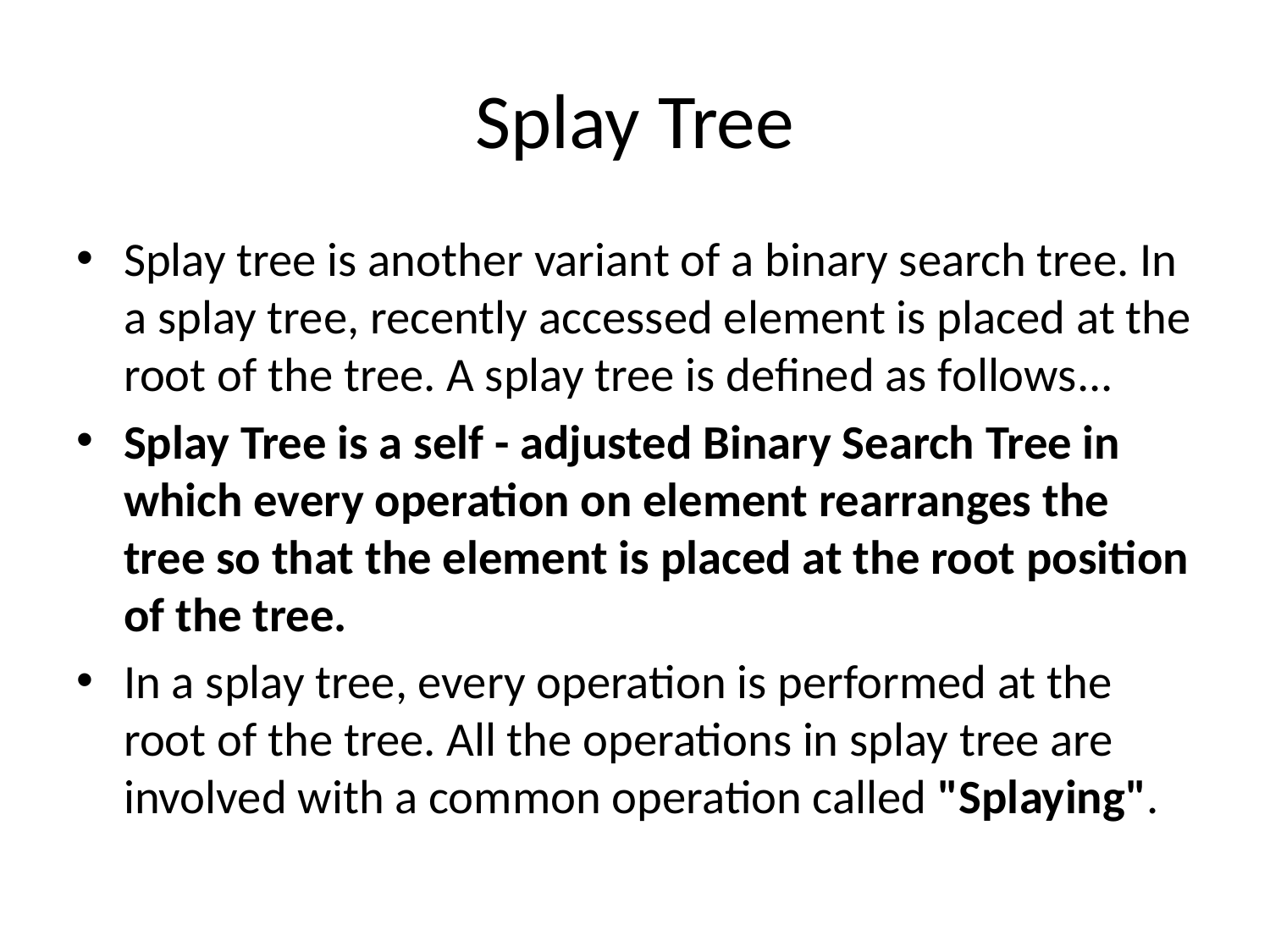

# Splay Tree
Splay tree is another variant of a binary search tree. In a splay tree, recently accessed element is placed at the root of the tree. A splay tree is defined as follows...
Splay Tree is a self - adjusted Binary Search Tree in which every operation on element rearranges the tree so that the element is placed at the root position of the tree.
In a splay tree, every operation is performed at the root of the tree. All the operations in splay tree are involved with a common operation called "Splaying".